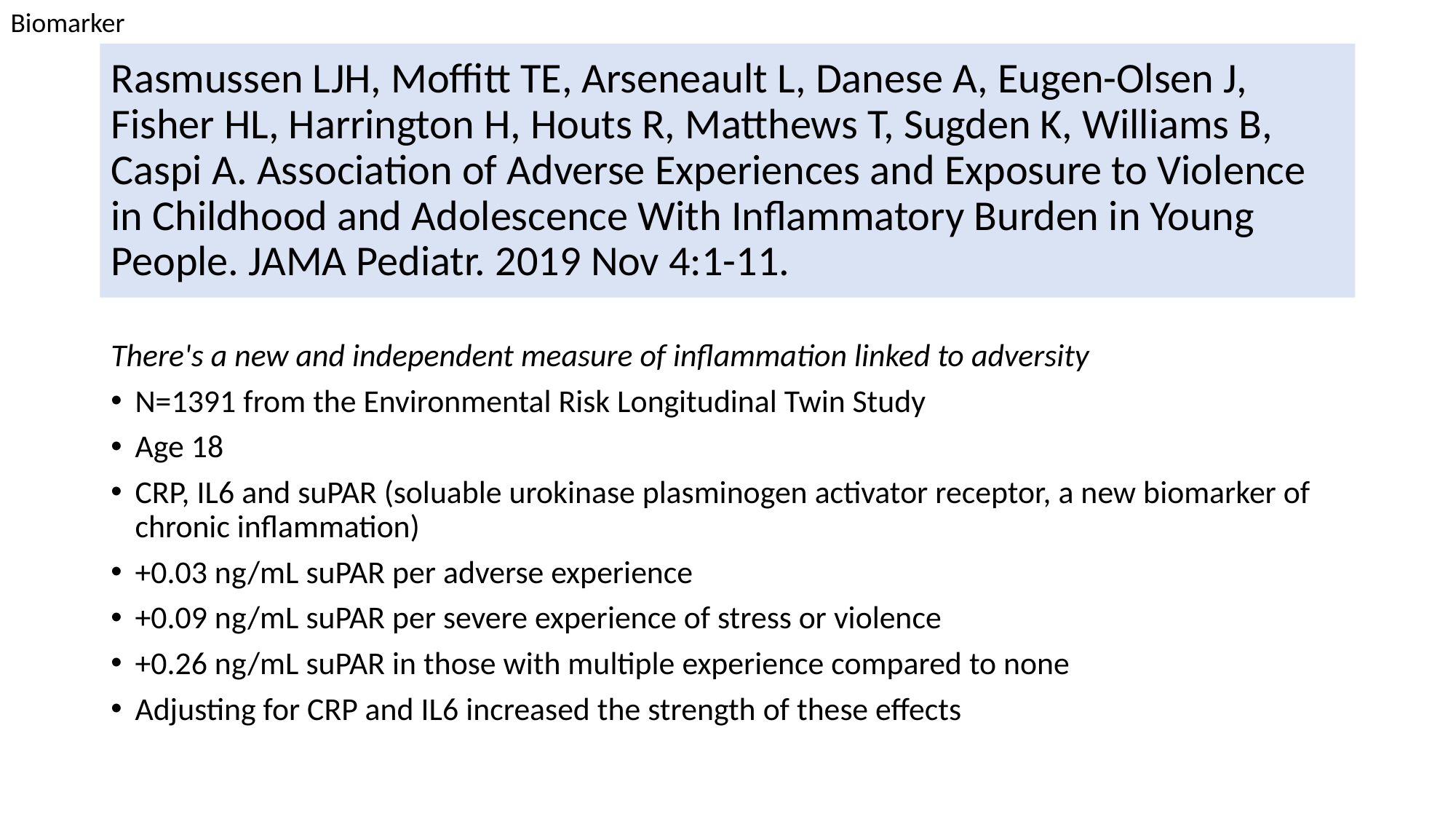

Biomarker
# Rasmussen LJH, Moffitt TE, Arseneault L, Danese A, Eugen-Olsen J, Fisher HL, Harrington H, Houts R, Matthews T, Sugden K, Williams B, Caspi A. Association of Adverse Experiences and Exposure to Violence in Childhood and Adolescence With Inflammatory Burden in Young People. JAMA Pediatr. 2019 Nov 4:1-11.
There's a new and independent measure of inflammation linked to adversity
N=1391 from the Environmental Risk Longitudinal Twin Study
Age 18
CRP, IL6 and suPAR (soluable urokinase plasminogen activator receptor, a new biomarker of chronic inflammation)
+0.03 ng/mL suPAR per adverse experience
+0.09 ng/mL suPAR per severe experience of stress or violence
+0.26 ng/mL suPAR in those with multiple experience compared to none
Adjusting for CRP and IL6 increased the strength of these effects